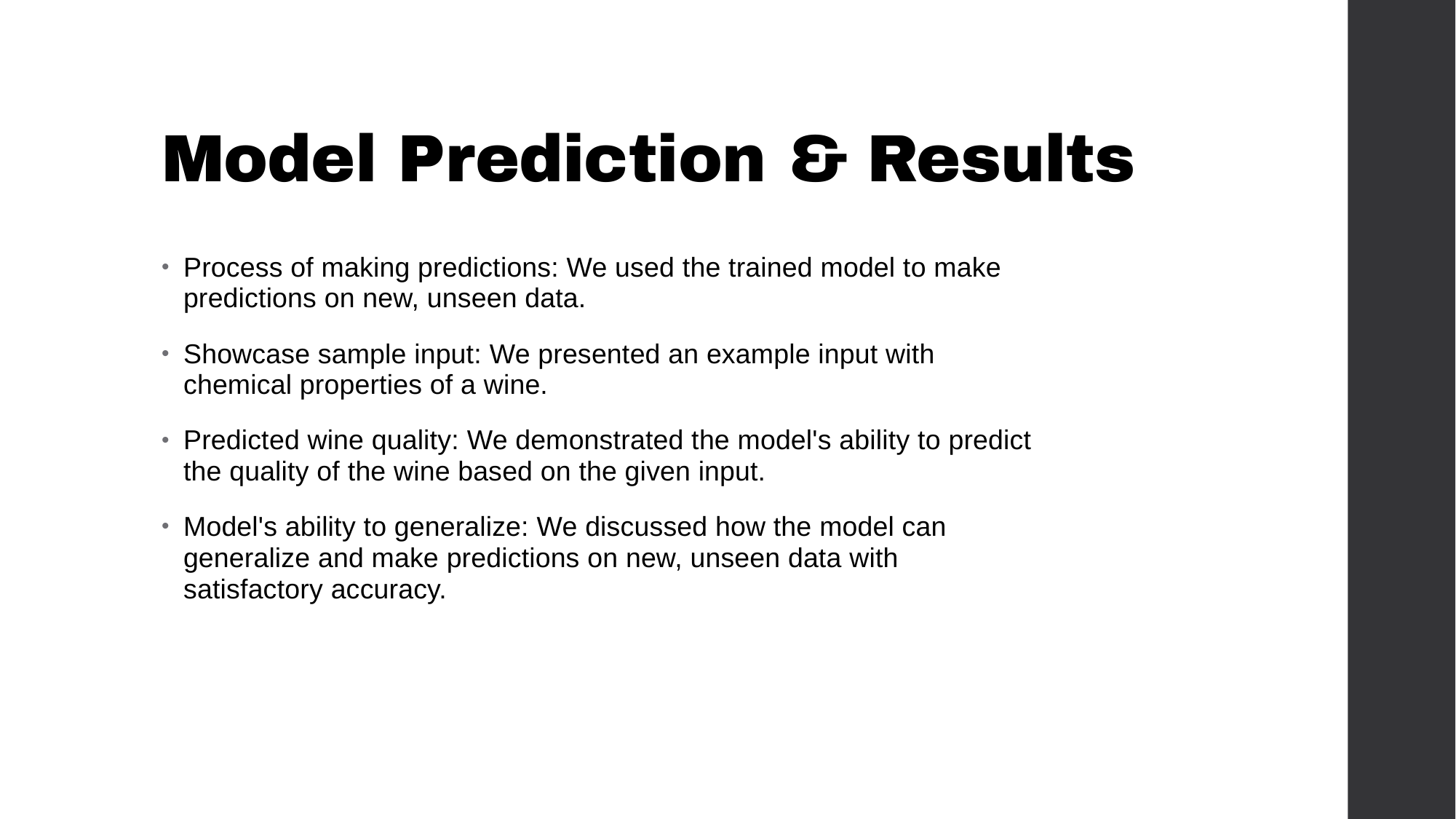

# Model Prediction & Results
Process of making predictions: We used the trained model to make predictions on new, unseen data.
Showcase sample input: We presented an example input with chemical properties of a wine.
Predicted wine quality: We demonstrated the model's ability to predict the quality of the wine based on the given input.
Model's ability to generalize: We discussed how the model can generalize and make predictions on new, unseen data with satisfactory accuracy.